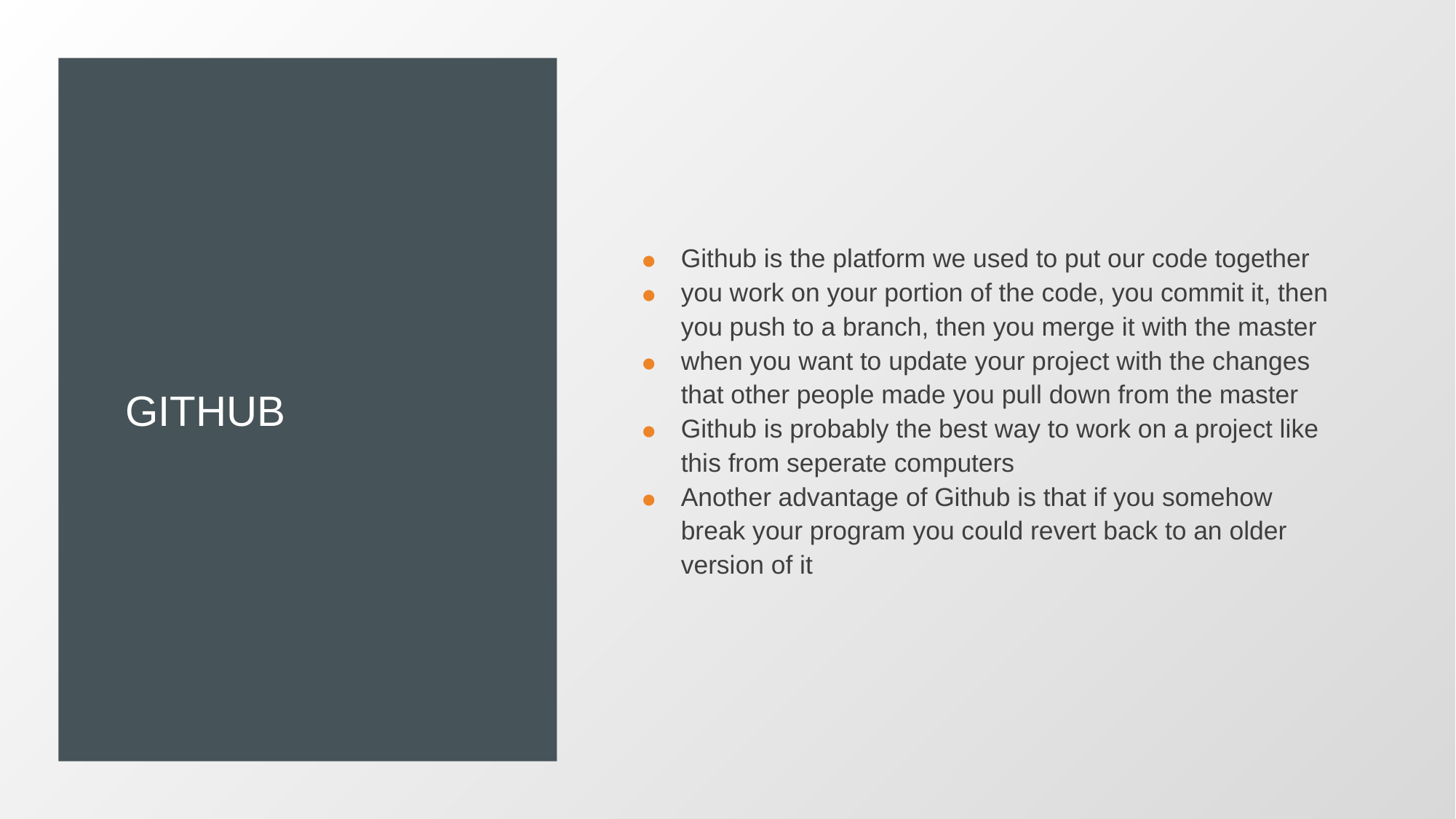

# GITHUB
Github is the platform we used to put our code together
you work on your portion of the code, you commit it, then you push to a branch, then you merge it with the master
when you want to update your project with the changes that other people made you pull down from the master
Github is probably the best way to work on a project like this from seperate computers
Another advantage of Github is that if you somehow break your program you could revert back to an older version of it